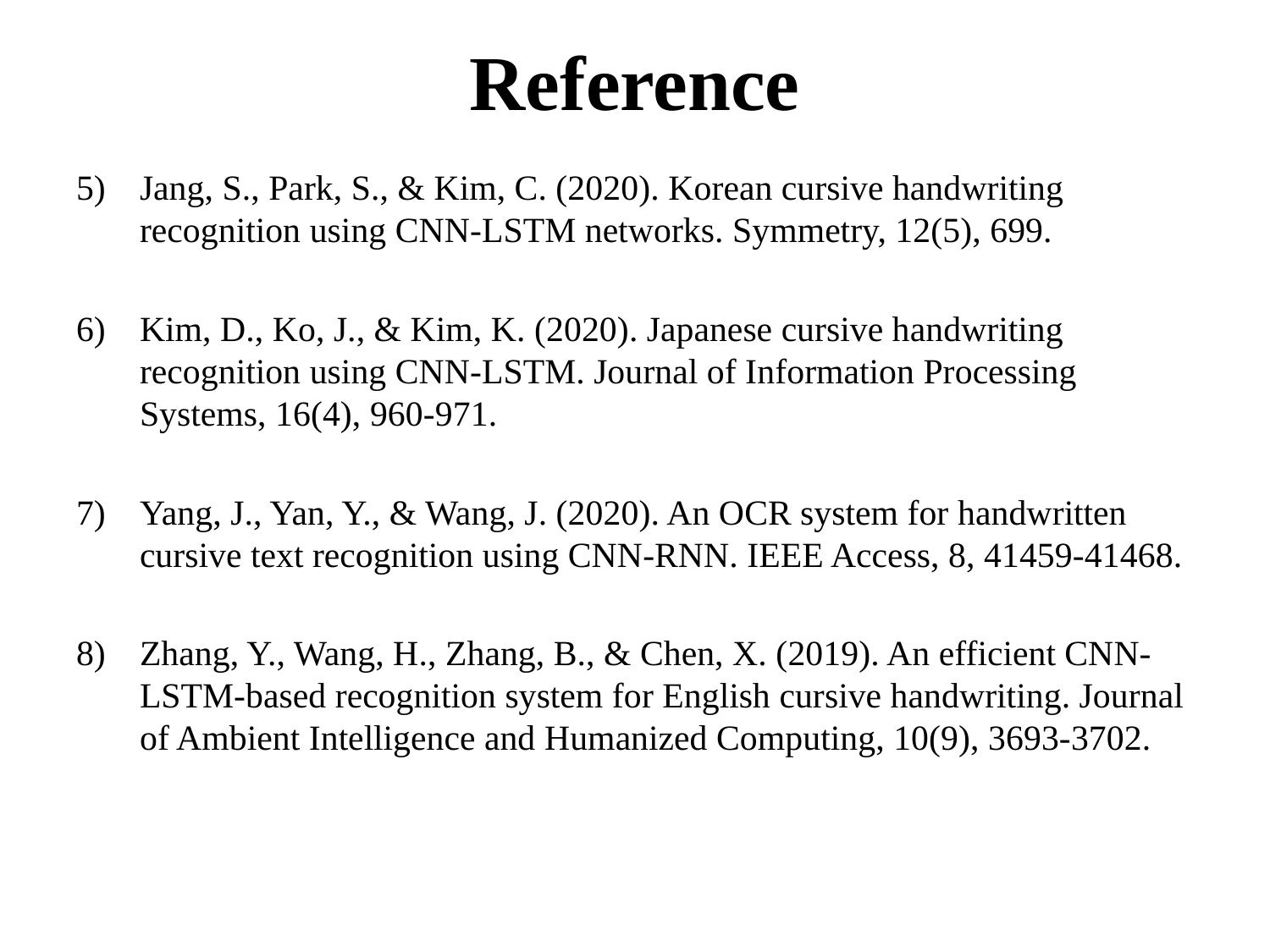

# Reference
Jang, S., Park, S., & Kim, C. (2020). Korean cursive handwriting recognition using CNN-LSTM networks. Symmetry, 12(5), 699.

Kim, D., Ko, J., & Kim, K. (2020). Japanese cursive handwriting recognition using CNN-LSTM. Journal of Information Processing Systems, 16(4), 960-971.

Yang, J., Yan, Y., & Wang, J. (2020). An OCR system for handwritten cursive text recognition using CNN-RNN. IEEE Access, 8, 41459-41468.

Zhang, Y., Wang, H., Zhang, B., & Chen, X. (2019). An efficient CNN-LSTM-based recognition system for English cursive handwriting. Journal of Ambient Intelligence and Humanized Computing, 10(9), 3693-3702.